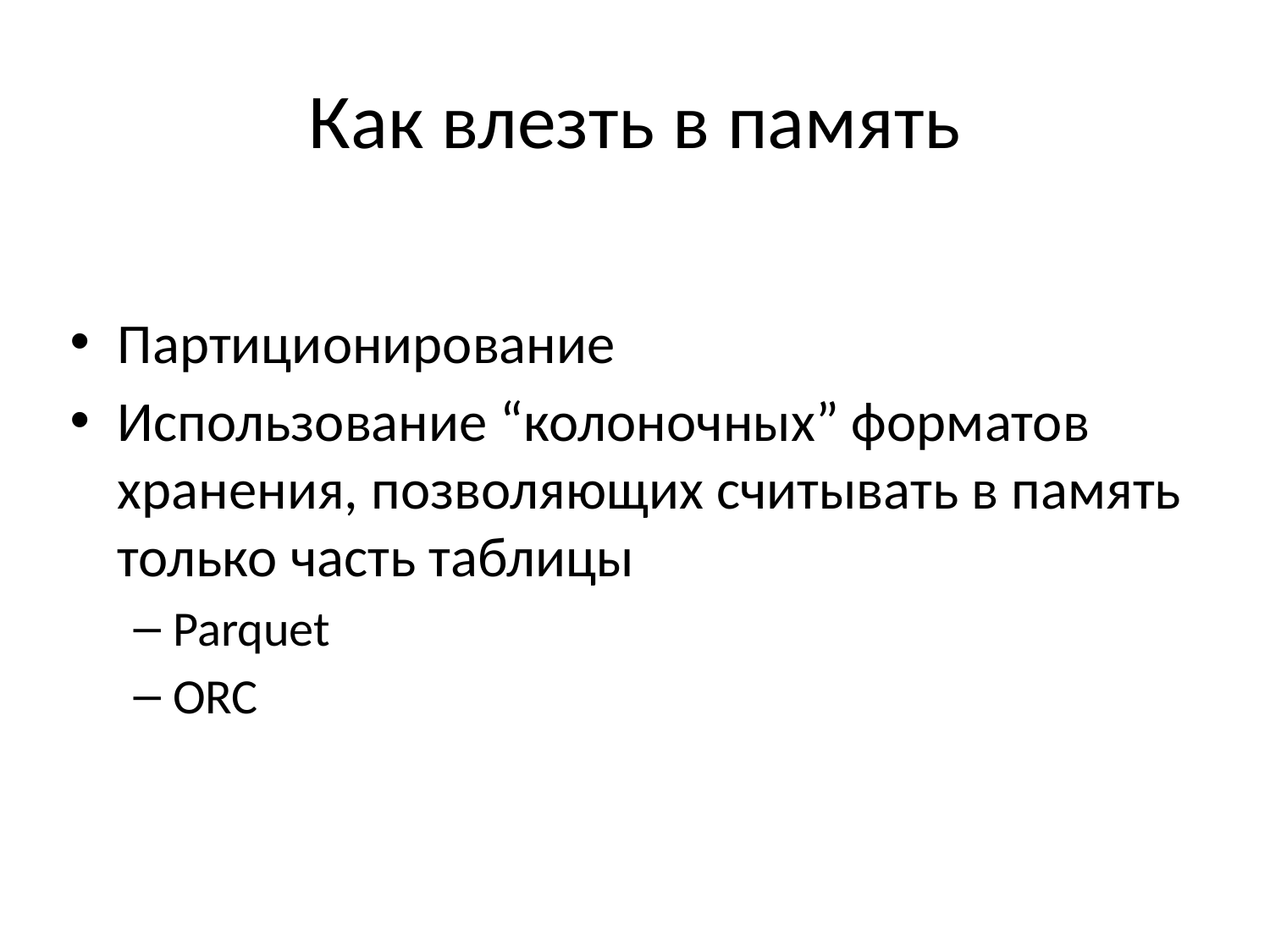

# Как влезть в память

Партиционирование
Использование “колоночных” форматов хранения, позволяющих считывать в память только часть таблицы
Parquet
ORC